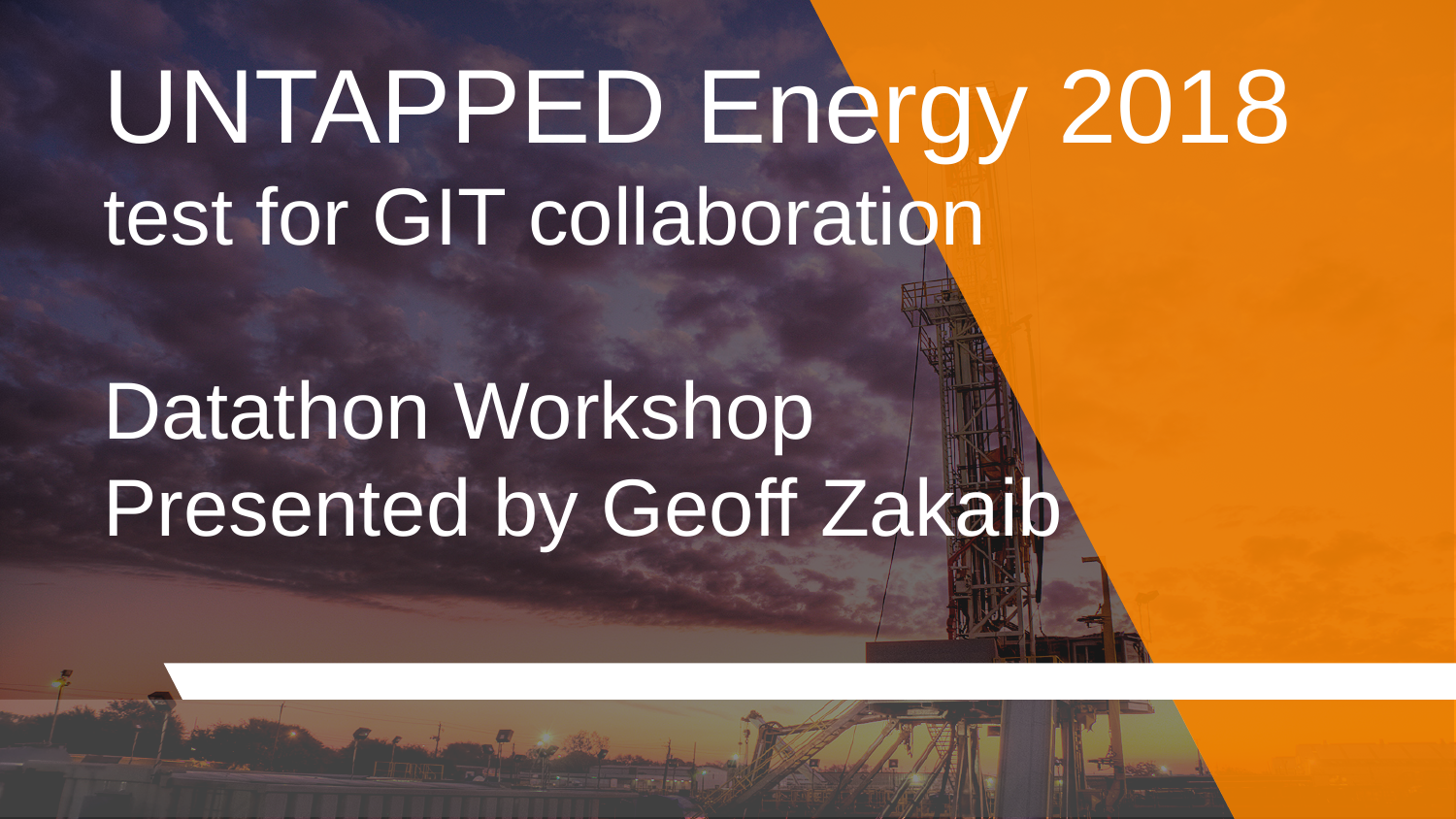

UNTAPPED Energy 2018
test for GIT collaboration
Datathon Workshop
Presented by Geoff Zakaib